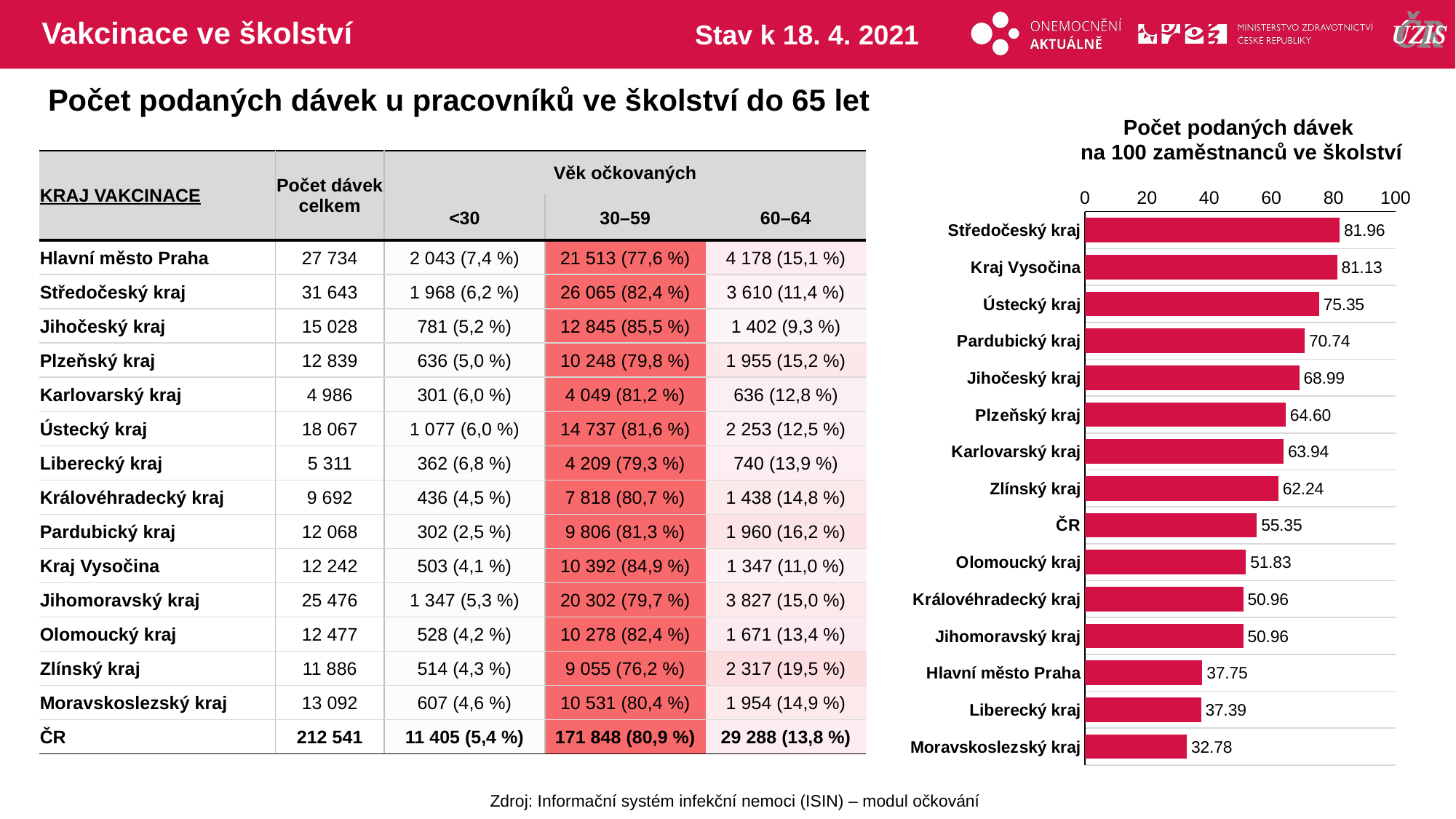

# Vakcinace ve školství
Stav k 18. 4. 2021
Počet podaných dávek u pracovníků ve školství do 65 let
Počet podaných dávek
na 100 zaměstnanců ve školství
| KRAJ VAKCINACE | Počet dávek celkem | Věk očkovaných |  |  |
| --- | --- | --- | --- | --- |
|  |  | <30 | 30–59 | 60–64 |
| Hlavní město Praha | 27 734 | 2 043 (7,4 %) | 21 513 (77,6 %) | 4 178 (15,1 %) |
| Středočeský kraj | 31 643 | 1 968 (6,2 %) | 26 065 (82,4 %) | 3 610 (11,4 %) |
| Jihočeský kraj | 15 028 | 781 (5,2 %) | 12 845 (85,5 %) | 1 402 (9,3 %) |
| Plzeňský kraj | 12 839 | 636 (5,0 %) | 10 248 (79,8 %) | 1 955 (15,2 %) |
| Karlovarský kraj | 4 986 | 301 (6,0 %) | 4 049 (81,2 %) | 636 (12,8 %) |
| Ústecký kraj | 18 067 | 1 077 (6,0 %) | 14 737 (81,6 %) | 2 253 (12,5 %) |
| Liberecký kraj | 5 311 | 362 (6,8 %) | 4 209 (79,3 %) | 740 (13,9 %) |
| Královéhradecký kraj | 9 692 | 436 (4,5 %) | 7 818 (80,7 %) | 1 438 (14,8 %) |
| Pardubický kraj | 12 068 | 302 (2,5 %) | 9 806 (81,3 %) | 1 960 (16,2 %) |
| Kraj Vysočina | 12 242 | 503 (4,1 %) | 10 392 (84,9 %) | 1 347 (11,0 %) |
| Jihomoravský kraj | 25 476 | 1 347 (5,3 %) | 20 302 (79,7 %) | 3 827 (15,0 %) |
| Olomoucký kraj | 12 477 | 528 (4,2 %) | 10 278 (82,4 %) | 1 671 (13,4 %) |
| Zlínský kraj | 11 886 | 514 (4,3 %) | 9 055 (76,2 %) | 2 317 (19,5 %) |
| Moravskoslezský kraj | 13 092 | 607 (4,6 %) | 10 531 (80,4 %) | 1 954 (14,9 %) |
| ČR | 212 541 | 11 405 (5,4 %) | 171 848 (80,9 %) | 29 288 (13,8 %) |

### Chart

| Category | davky/prac |
|---|---|
| Středočeský kraj | 81.9621261 |
| Kraj Vysočina | 81.127669 |
| Ústecký kraj | 75.3533967 |
| Pardubický kraj | 70.7374772 |
| Jihočeský kraj | 68.9885374 |
| Plzeňský kraj | 64.6018681 |
| Karlovarský kraj | 63.9350131 |
| Zlínský kraj | 62.2415582 |
| ČR | 55.3514175 |
| Olomoucký kraj | 51.8300666 |
| Královéhradecký kraj | 50.9603039 |
| Jihomoravský kraj | 50.9557472 |
| Hlavní město Praha | 37.7487325 |
| Liberecký kraj | 37.3884765 |
| Moravskoslezský kraj | 32.7823531 |
|  |  |  |
| --- | --- | --- |
|  |  |  |
|  |  |  |
|  |  |  |
|  |  |  |
|  |  |  |
|  |  |  |
|  |  |  |
|  |  |  |
|  |  |  |
|  |  |  |
|  |  |  |
|  |  |  |
|  |  |  |
|  |  |  |
Zdroj: Informační systém infekční nemoci (ISIN) – modul očkování